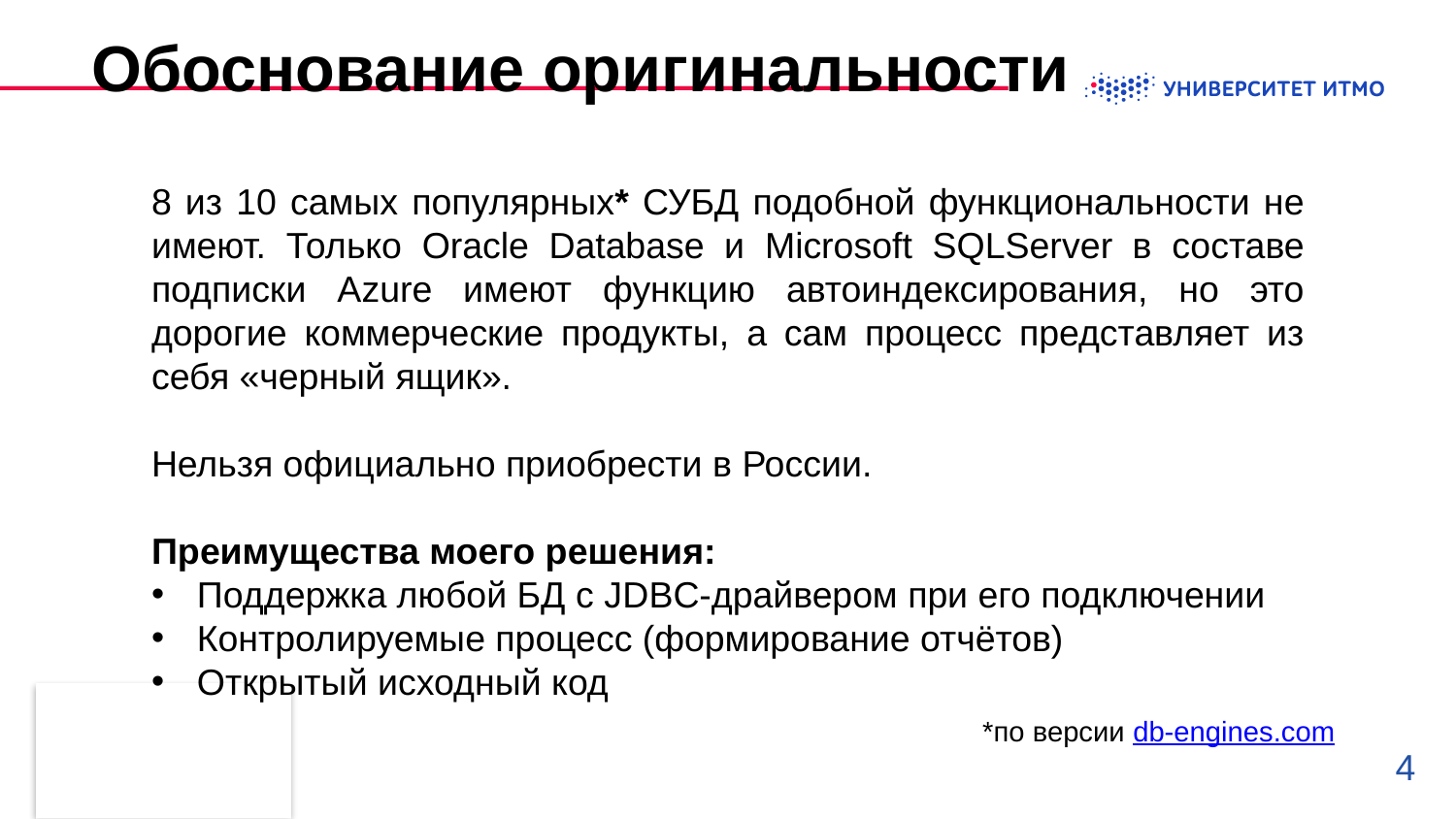

# Обоснование оригинальности
8 из 10 самых популярных* СУБД подобной функциональности не имеют. Только Oracle Database и Microsoft SQLServer в составе подписки Azure имеют функцию автоиндексирования, но это дорогие коммерческие продукты, а сам процесс представляет из себя «черный ящик».

Нельзя официально приобрести в России.

Преимущества моего решения:
Поддержка любой БД с JDBC-драйвером при его подключении
Контролируемые процесс (формирование отчётов)
Открытый исходный код

*по версии db-engines.com
4